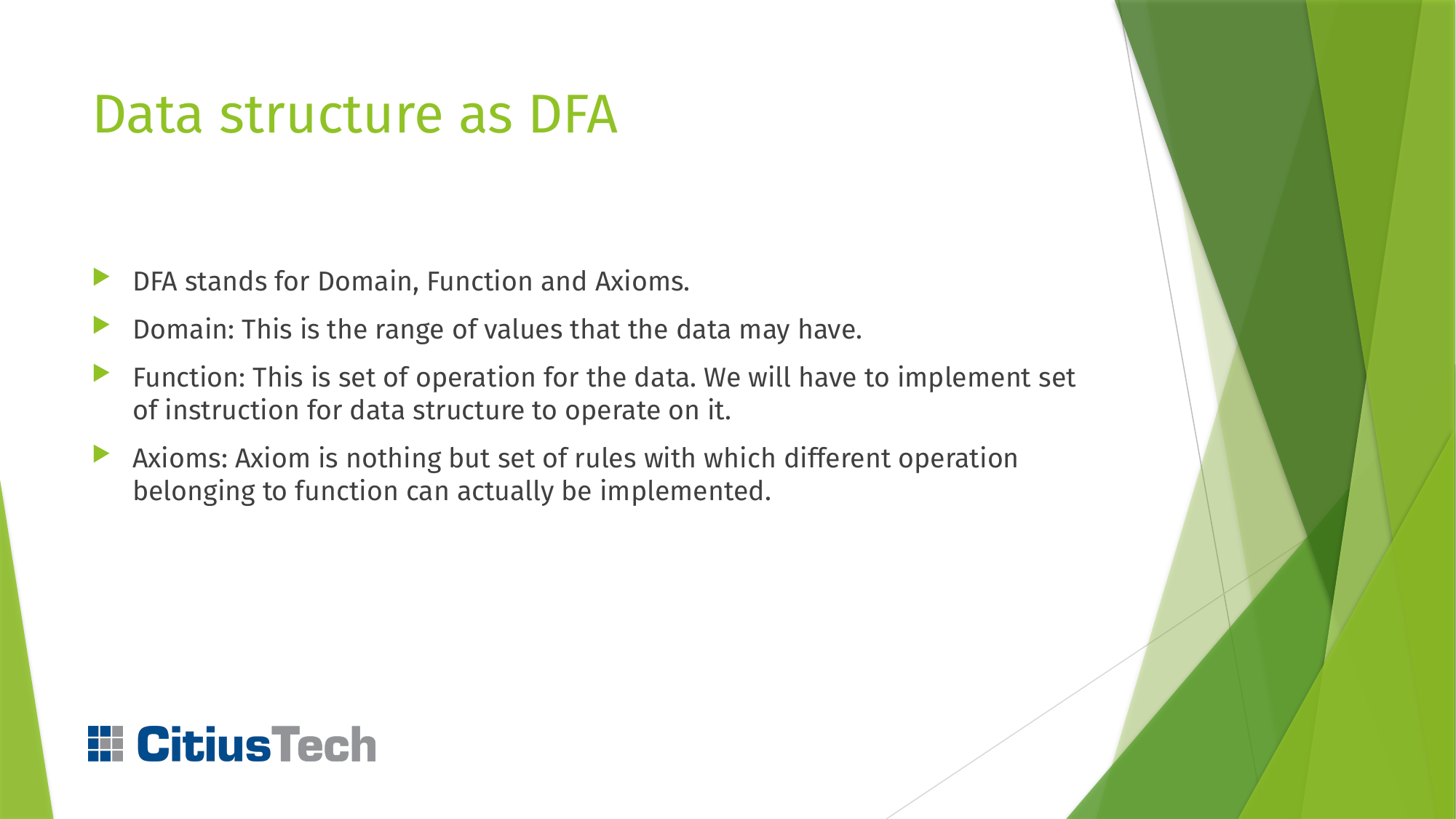

# Data structure as DFA
DFA stands for Domain, Function and Axioms.
Domain: This is the range of values that the data may have.
Function: This is set of operation for the data. We will have to implement set of instruction for data structure to operate on it.
Axioms: Axiom is nothing but set of rules with which different operation belonging to function can actually be implemented.